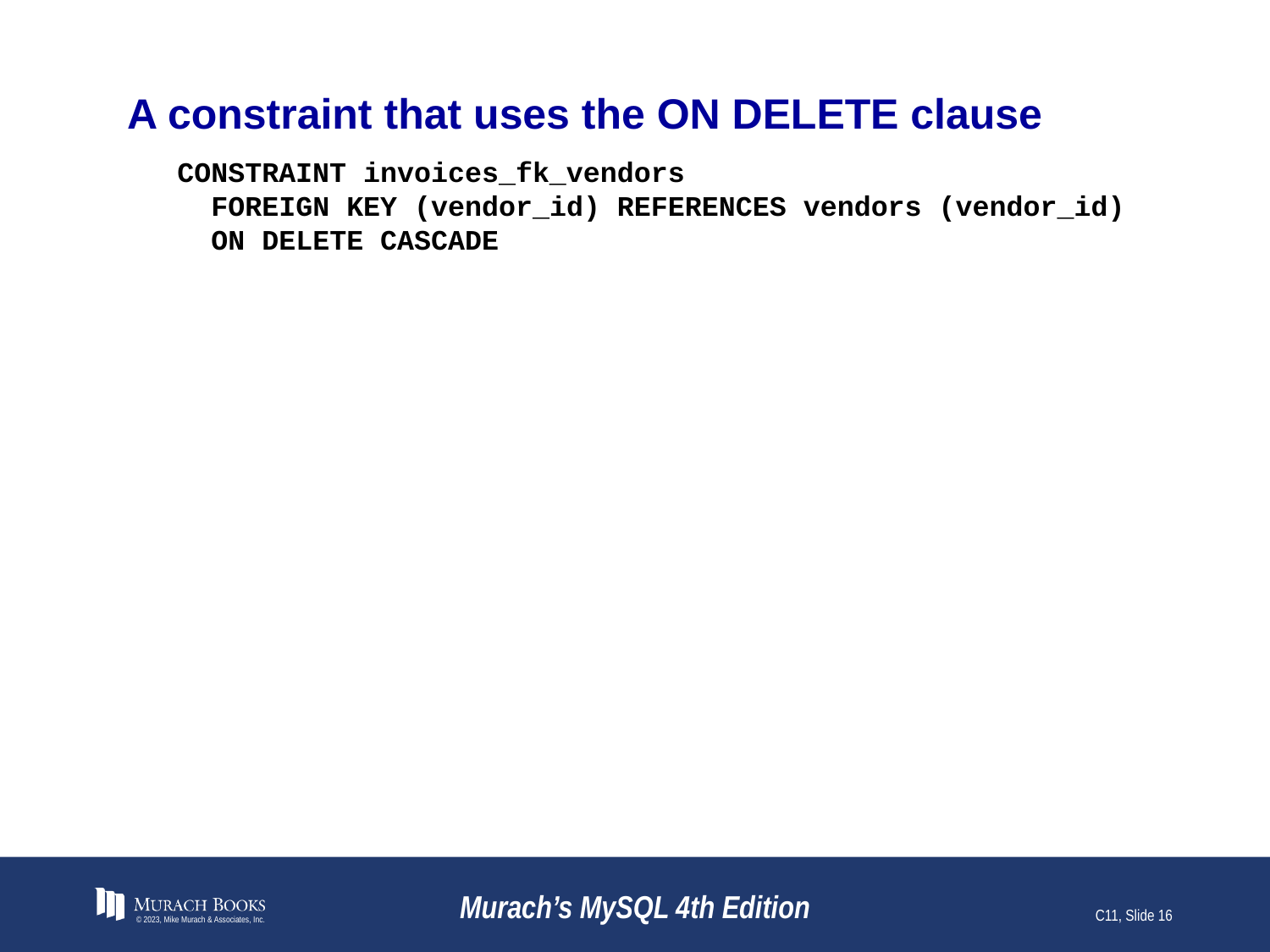

# A constraint that uses the ON DELETE clause
CONSTRAINT invoices_fk_vendors
  FOREIGN KEY (vendor_id) REFERENCES vendors (vendor_id)
  ON DELETE CASCADE

© 2023, Mike Murach & Associates, Inc.
Murach’s MySQL 4th Edition

C11, Slide 16